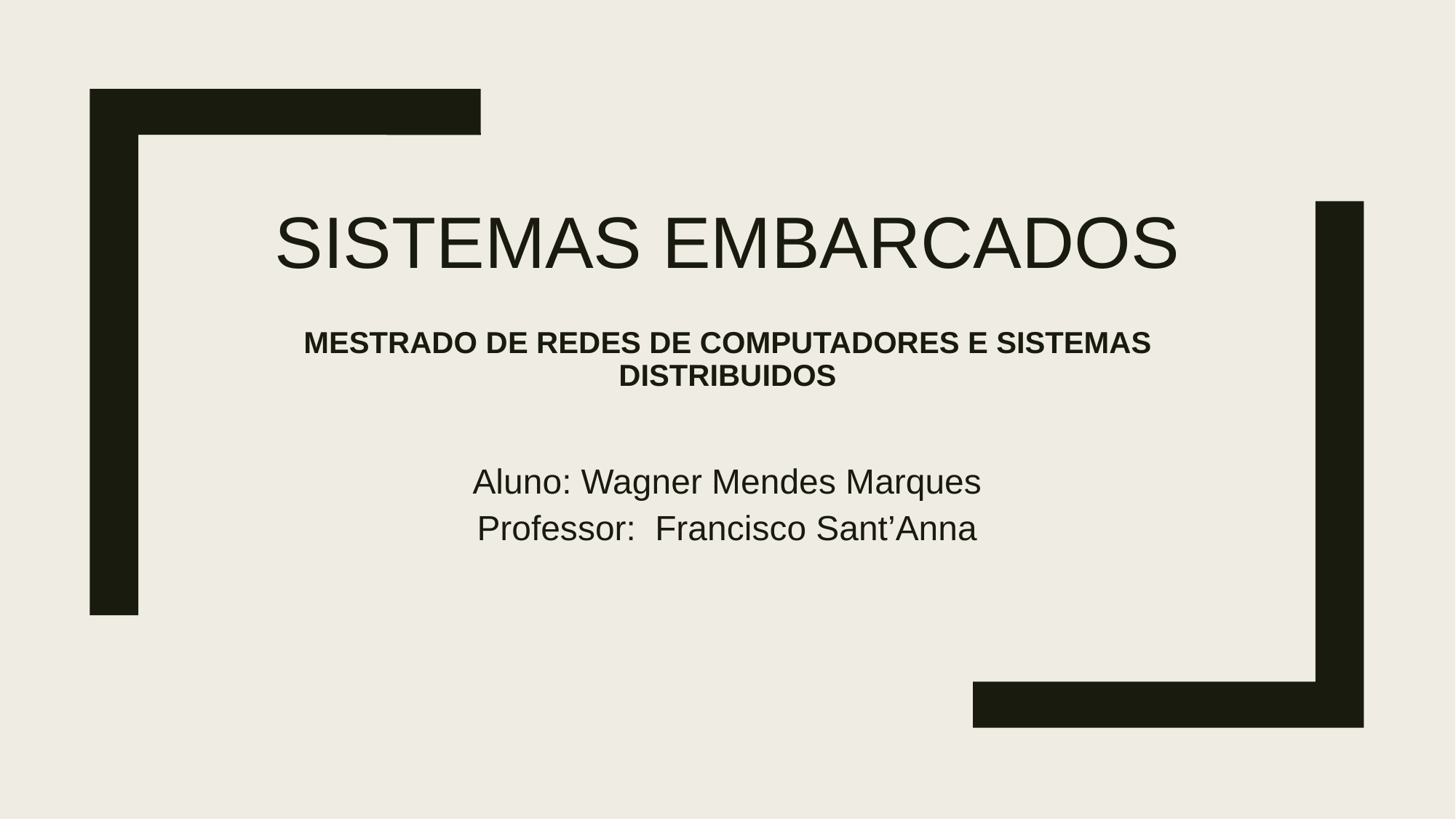

# SISTEMAS EMBARCADOS
MESTRADO DE REDES DE COMPUTADORES E SISTEMAS DISTRIBUIDOS
Aluno: Wagner Mendes Marques
Professor:  Francisco Sant’Anna